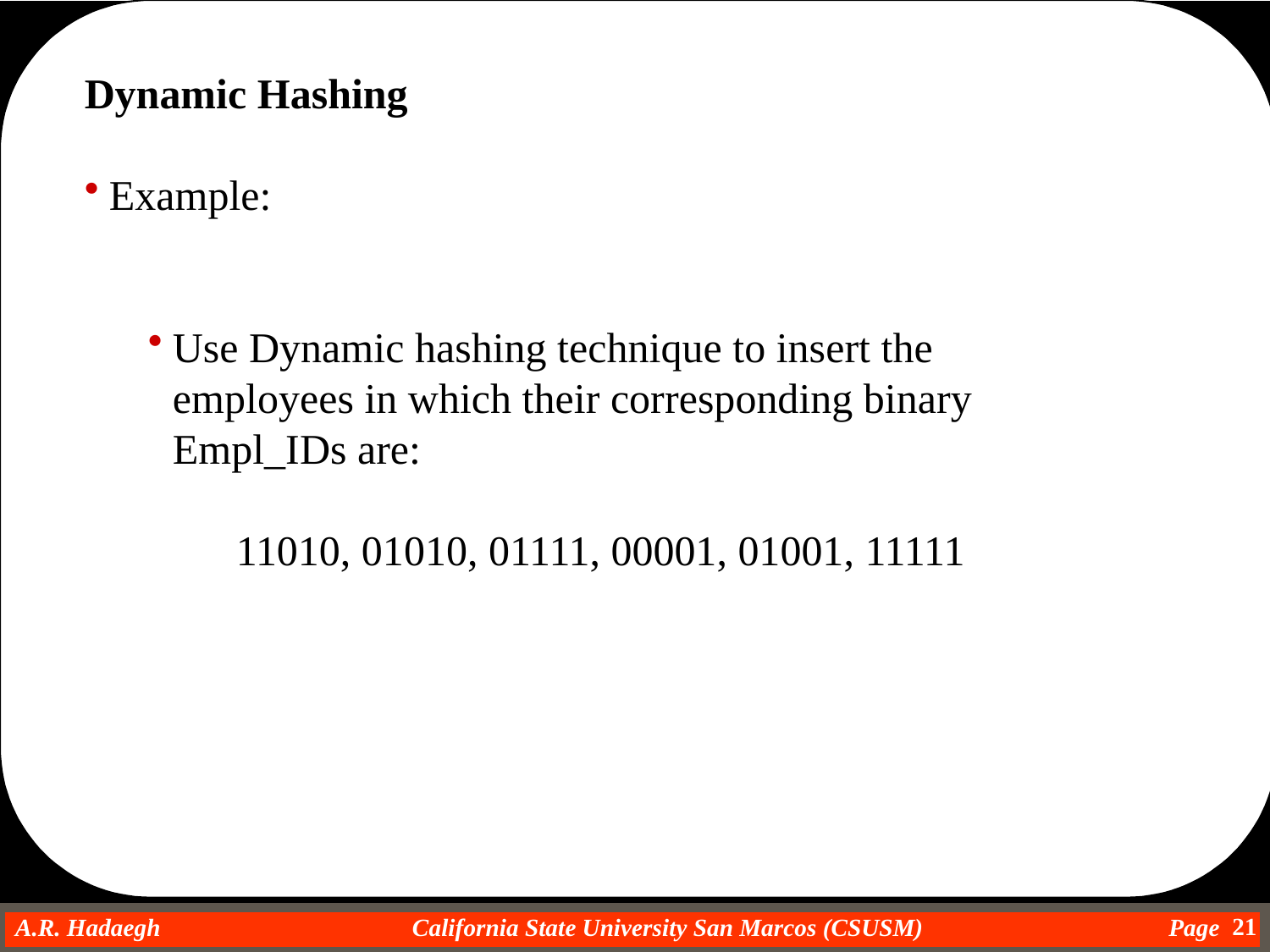

Dynamic Hashing

Example:

Use Dynamic hashing technique to insert the employees in which their corresponding binary Empl_IDs are:

		11010, 01010, 01111, 00001, 01001, 11111

21